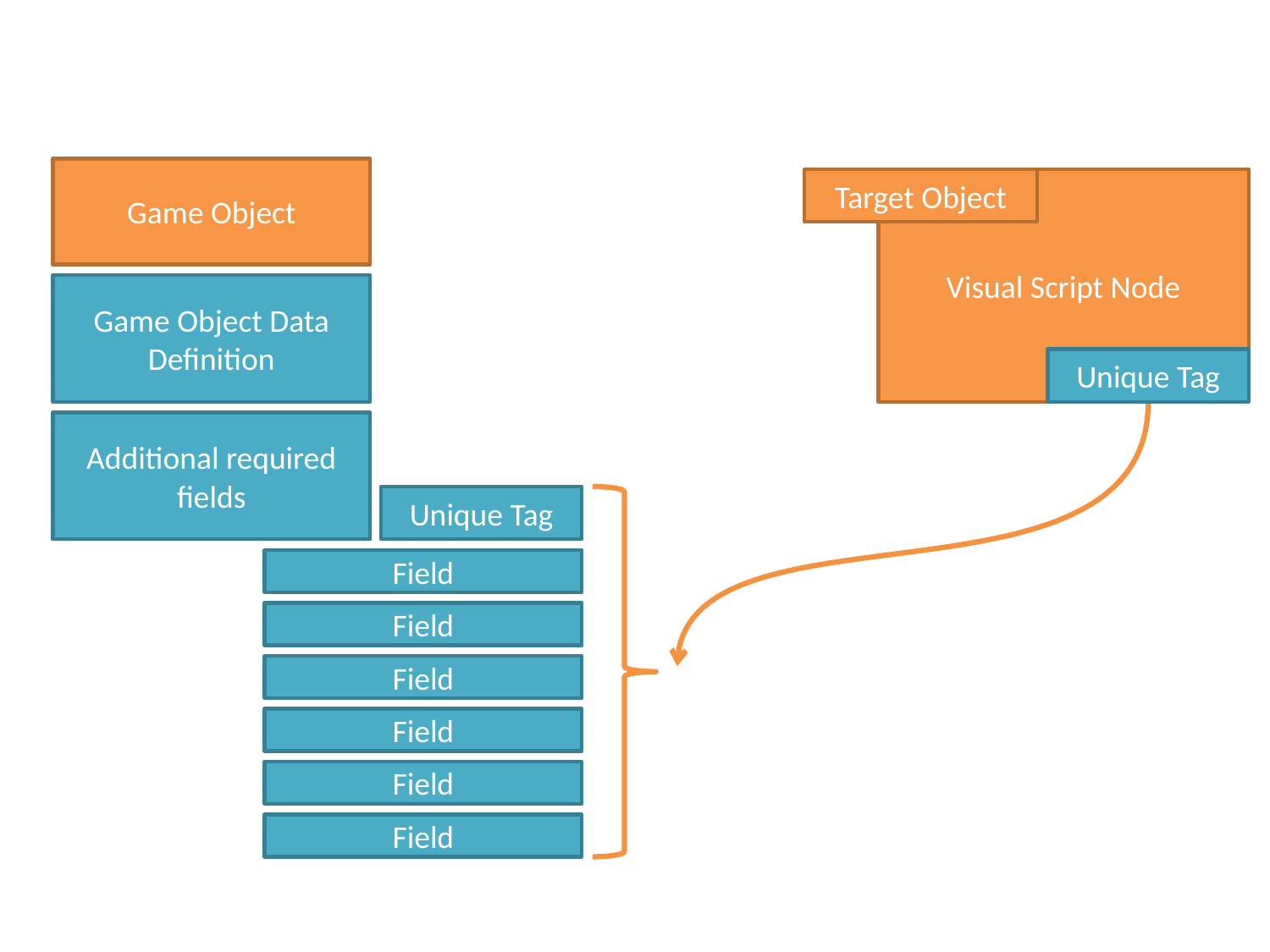

Game Object
Target Object
Visual Script Node
Game Object Data Definition
Unique Tag
Additional required fields
Unique Tag

Field
Field
Field
Field
Field
Field